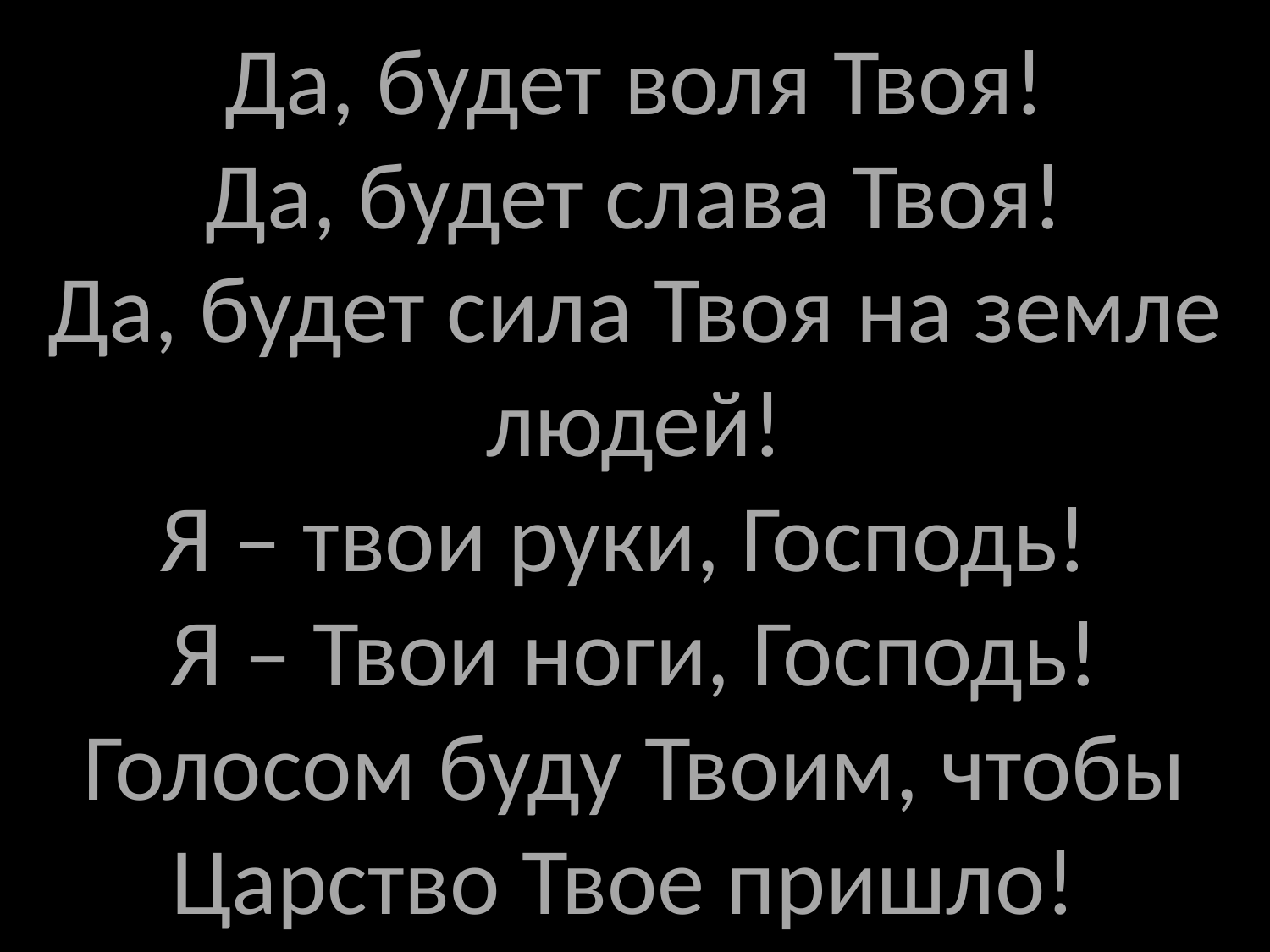

# Да, будет воля Твоя! Да, будет слава Твоя! Да, будет сила Твоя на земле людей! Я – твои руки, Господь! Я – Твои ноги, Господь! Голосом буду Твоим, чтобы Царство Твое пришло!